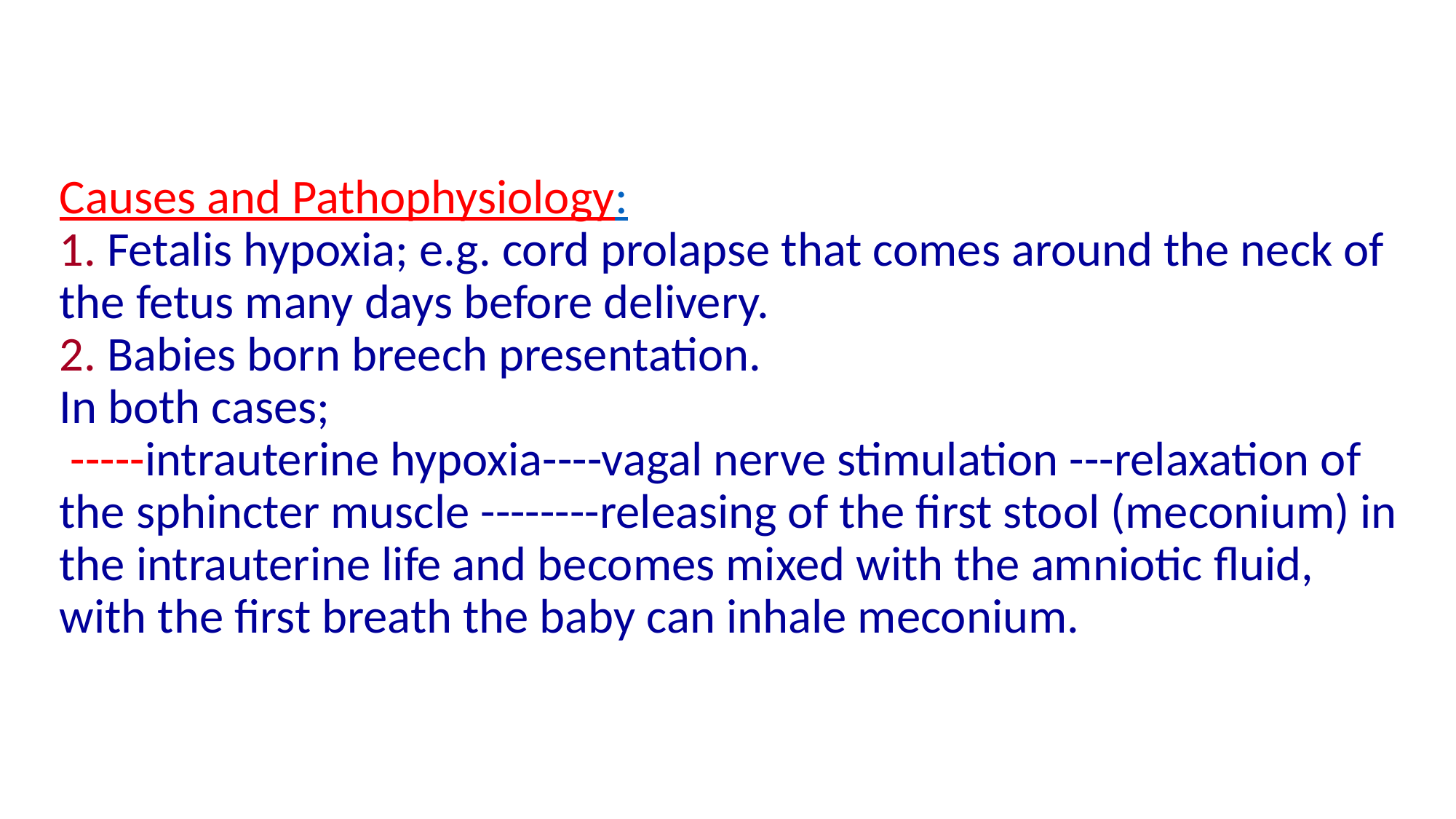

# Causes and Pathophysiology: 1. Fetalis hypoxia; e.g. cord prolapse that comes around the neck of the fetus many days before delivery. 2. Babies born breech presentation. In both cases; -----intrauterine hypoxia----vagal nerve stimulation ---relaxation of the sphincter muscle --------releasing of the first stool (meconium) in the intrauterine life and becomes mixed with the amniotic fluid, with the first breath the baby can inhale meconium.